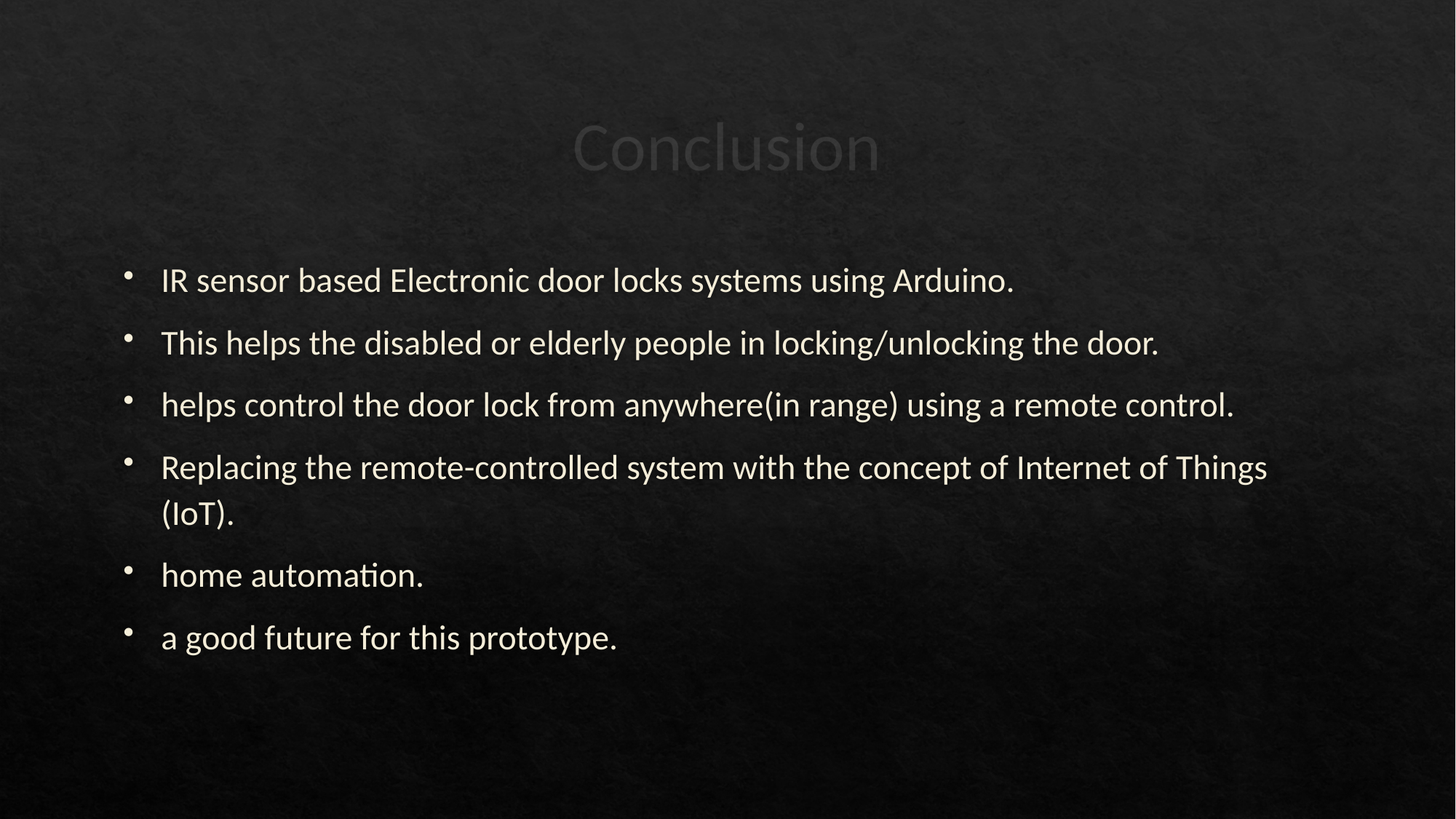

# Conclusion
IR sensor based Electronic door locks systems using Arduino.
This helps the disabled or elderly people in locking/unlocking the door.
helps control the door lock from anywhere(in range) using a remote control.
Replacing the remote-controlled system with the concept of Internet of Things (IoT).
home automation.
a good future for this prototype.